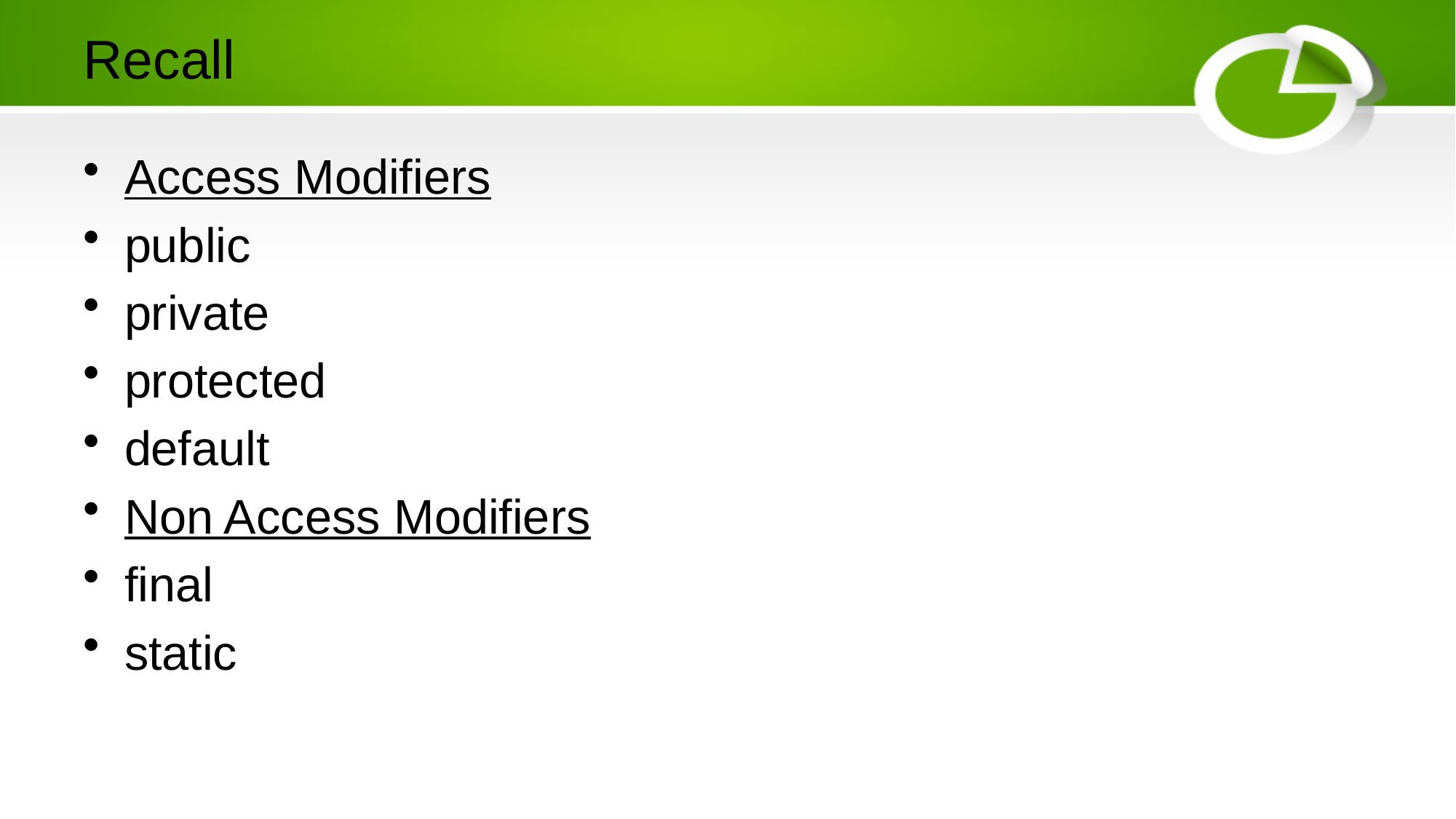

# Recall
Access Modifiers
public
private
protected
default
Non Access Modifiers
final
static